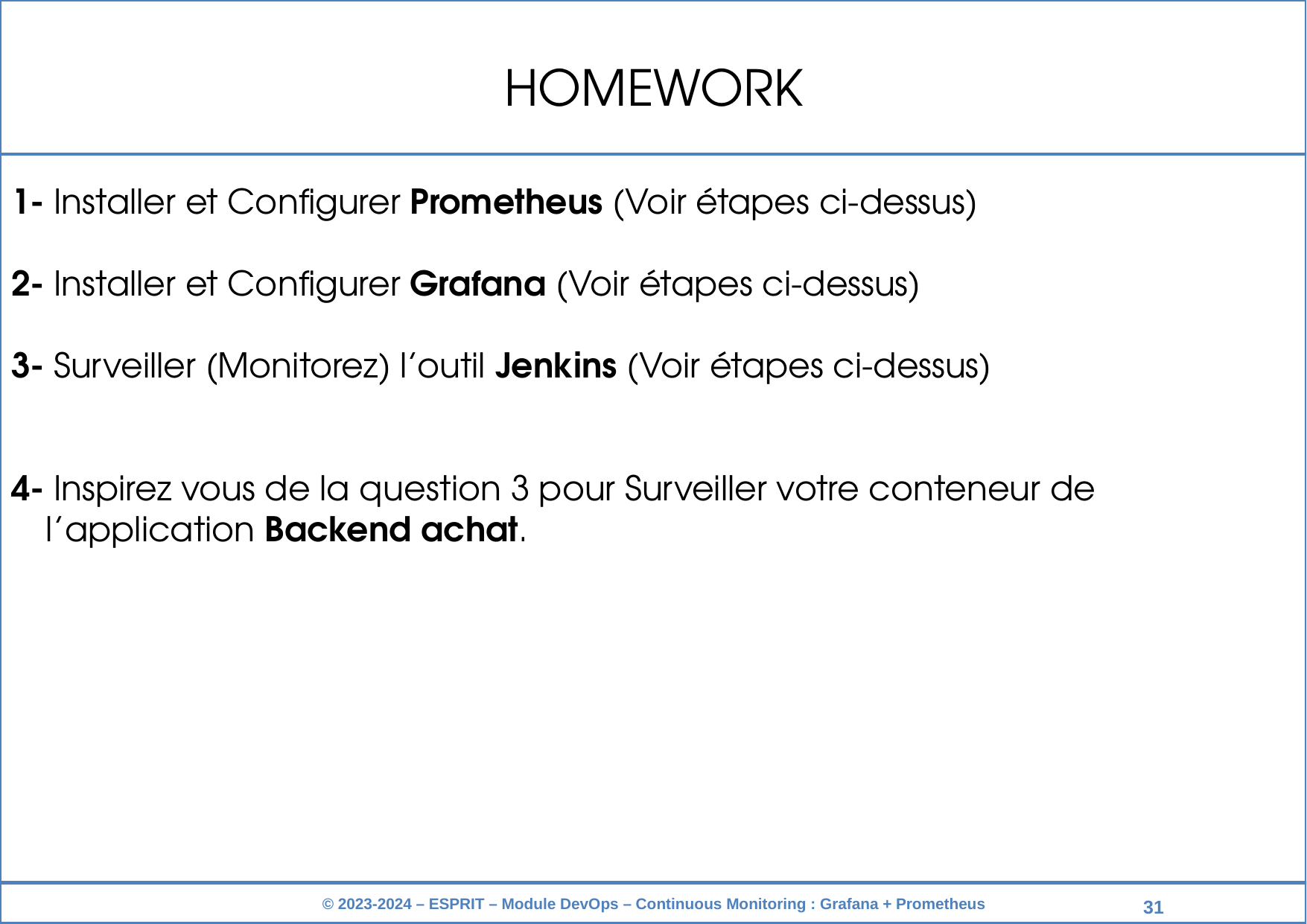

HOMEWORK
1- Installer et Configurer Prometheus (Voir étapes ci-dessus)

2- Installer et Configurer Grafana (Voir étapes ci-dessus)

3- Surveiller (Monitorez) l’outil Jenkins (Voir étapes ci-dessus)

4- Inspirez vous de la question 3 pour Surveiller votre conteneur de l’application Backend achat.

31